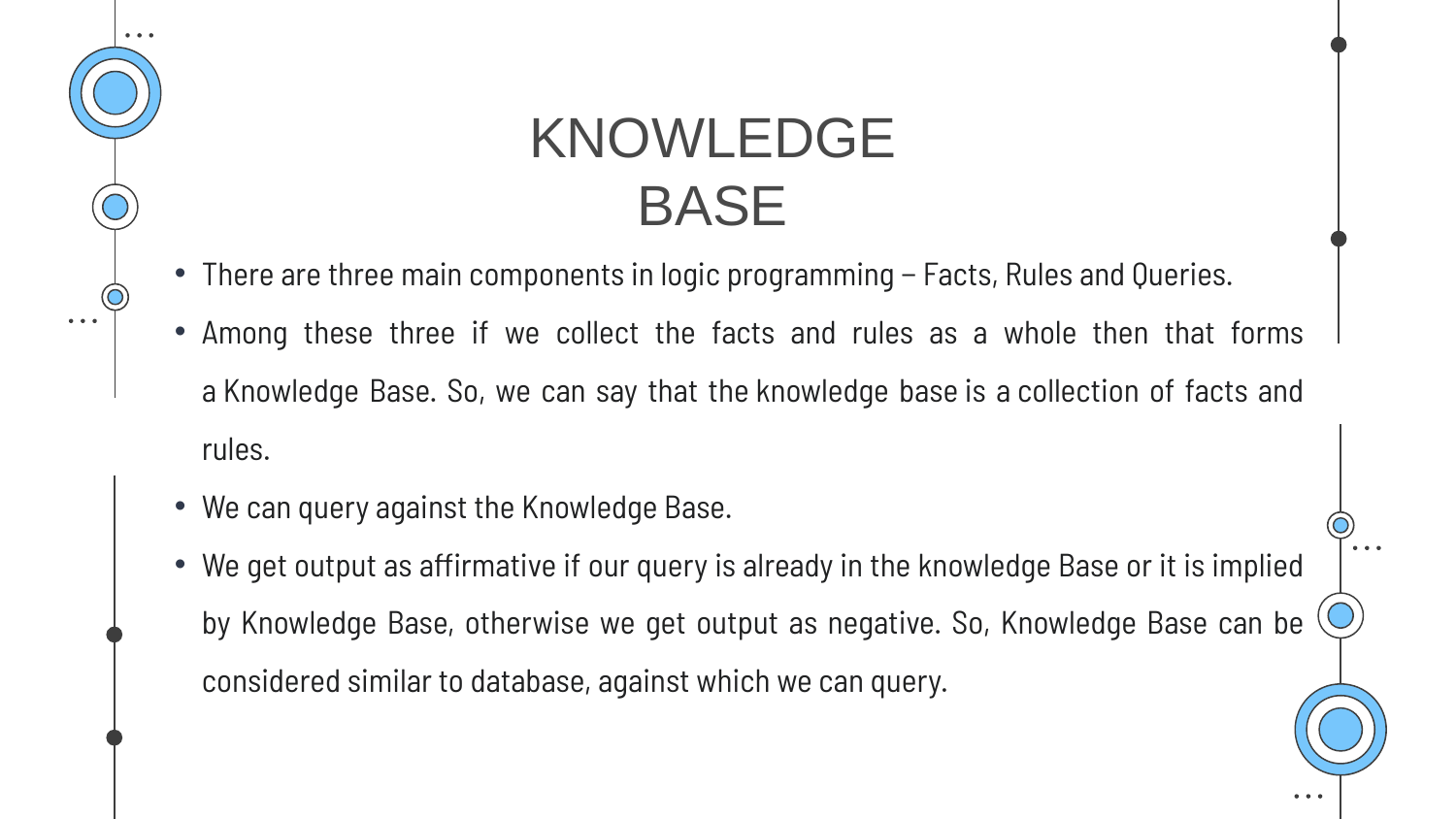

# KNOWLEDGE BASE
There are three main components in logic programming − Facts, Rules and Queries.
Among these three if we collect the facts and rules as a whole then that forms a Knowledge Base. So, we can say that the knowledge base is a collection of facts and rules.
We can query against the Knowledge Base.
We get output as affirmative if our query is already in the knowledge Base or it is implied by Knowledge Base, otherwise we get output as negative. So, Knowledge Base can be considered similar to database, against which we can query.